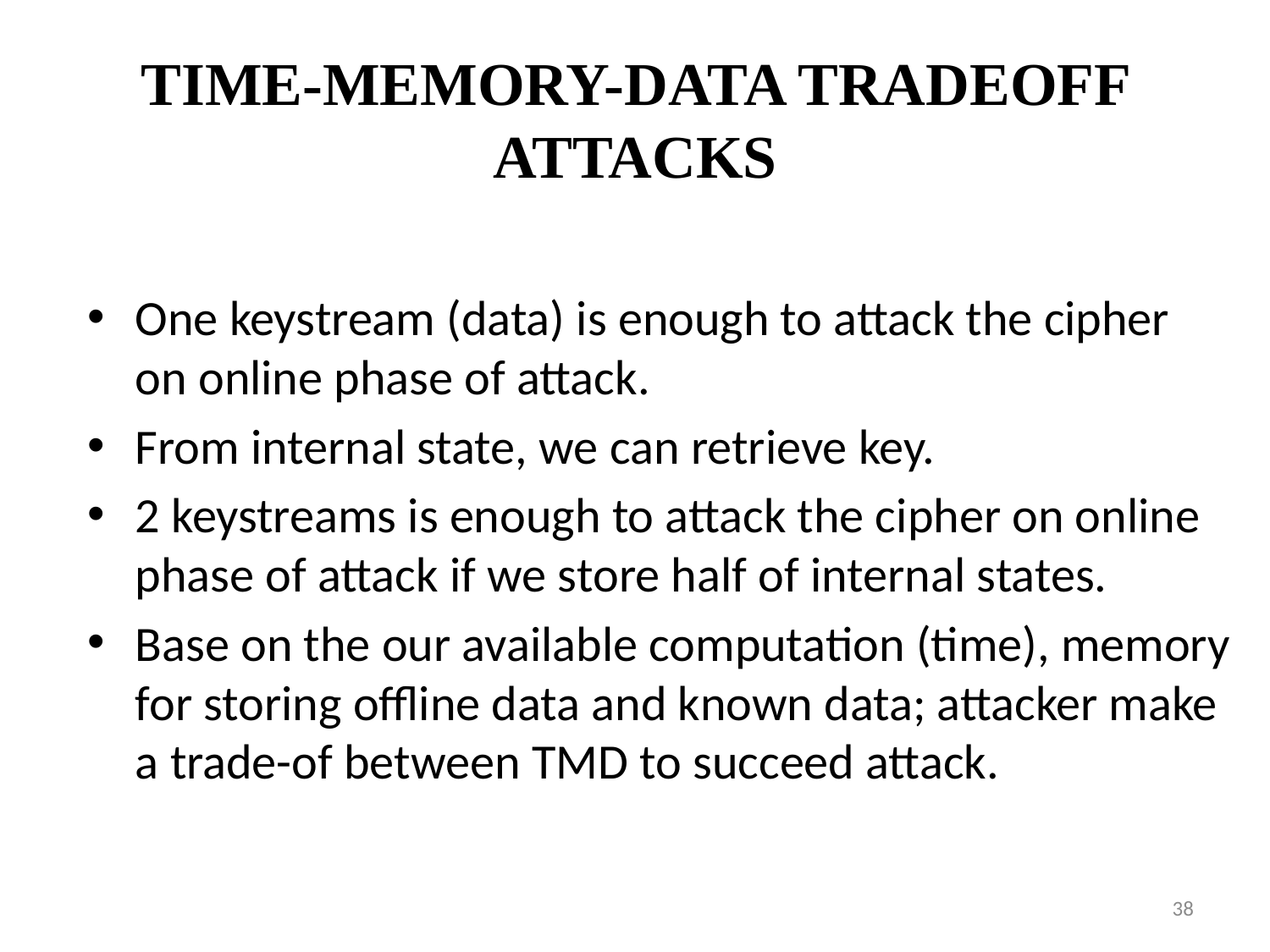

# time-memory-data tradeoff attacks
One keystream (data) is enough to attack the cipher on online phase of attack.
From internal state, we can retrieve key.
2 keystreams is enough to attack the cipher on online phase of attack if we store half of internal states.
Base on the our available computation (time), memory for storing offline data and known data; attacker make a trade-of between TMD to succeed attack.
38